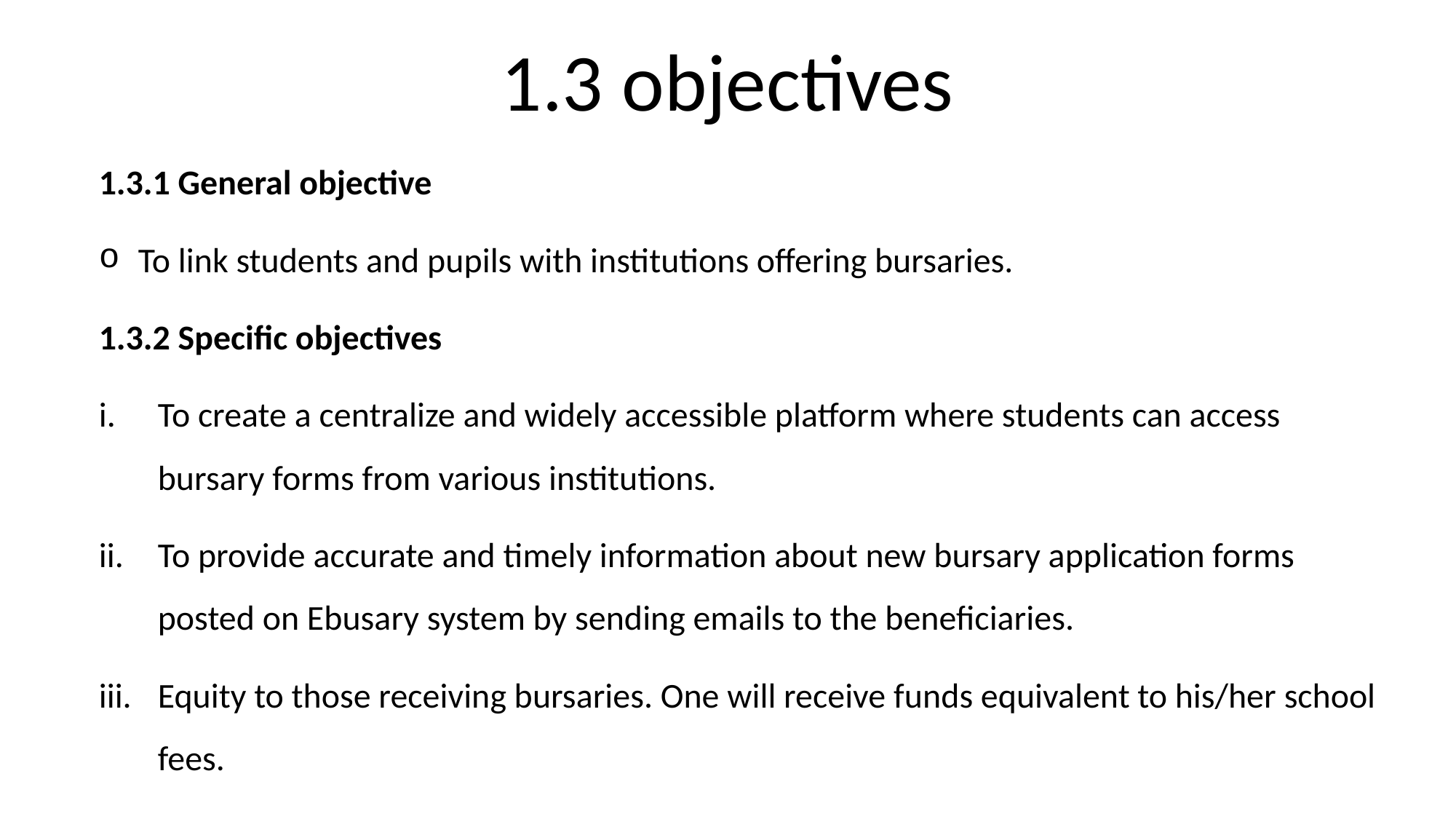

# 1.3 objectives
1.3.1 General objective
To link students and pupils with institutions offering bursaries.
1.3.2 Specific objectives
To create a centralize and widely accessible platform where students can access bursary forms from various institutions.
To provide accurate and timely information about new bursary application forms posted on Ebusary system by sending emails to the beneficiaries.
Equity to those receiving bursaries. One will receive funds equivalent to his/her school fees.